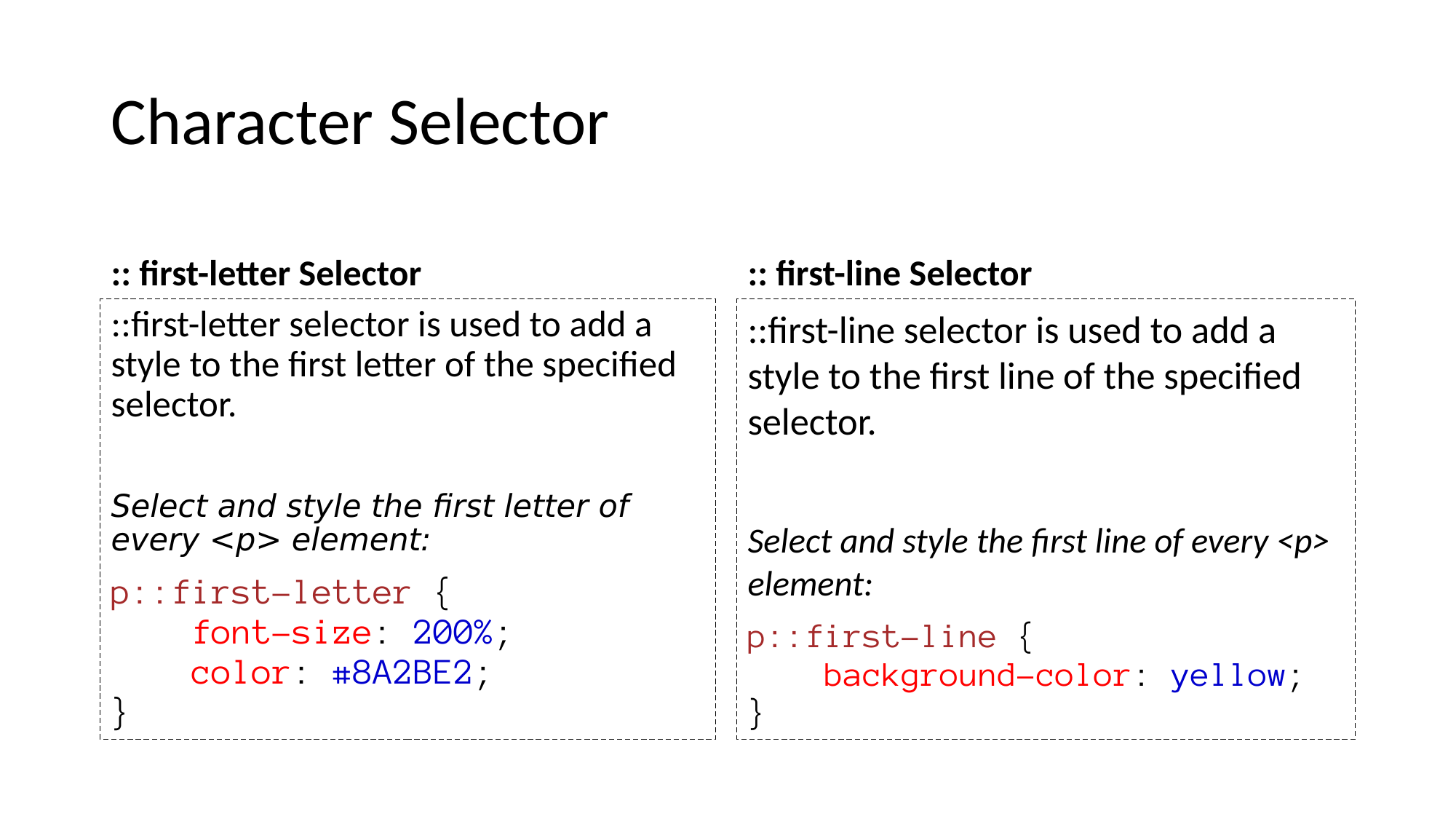

# Character Selector
:: first-letter Selector
:: first-line Selector
::first-letter selector is used to add a style to the first letter of the specified selector.

Select and style the first letter of every <p> element:
p::first-letter { 
    font-size: 200%;
    color: #8A2BE2;
}
::first-line selector is used to add a style to the first line of the specified selector.

Select and style the first line of every <p> element:
p::first-line { 
    background-color: yellow;
}